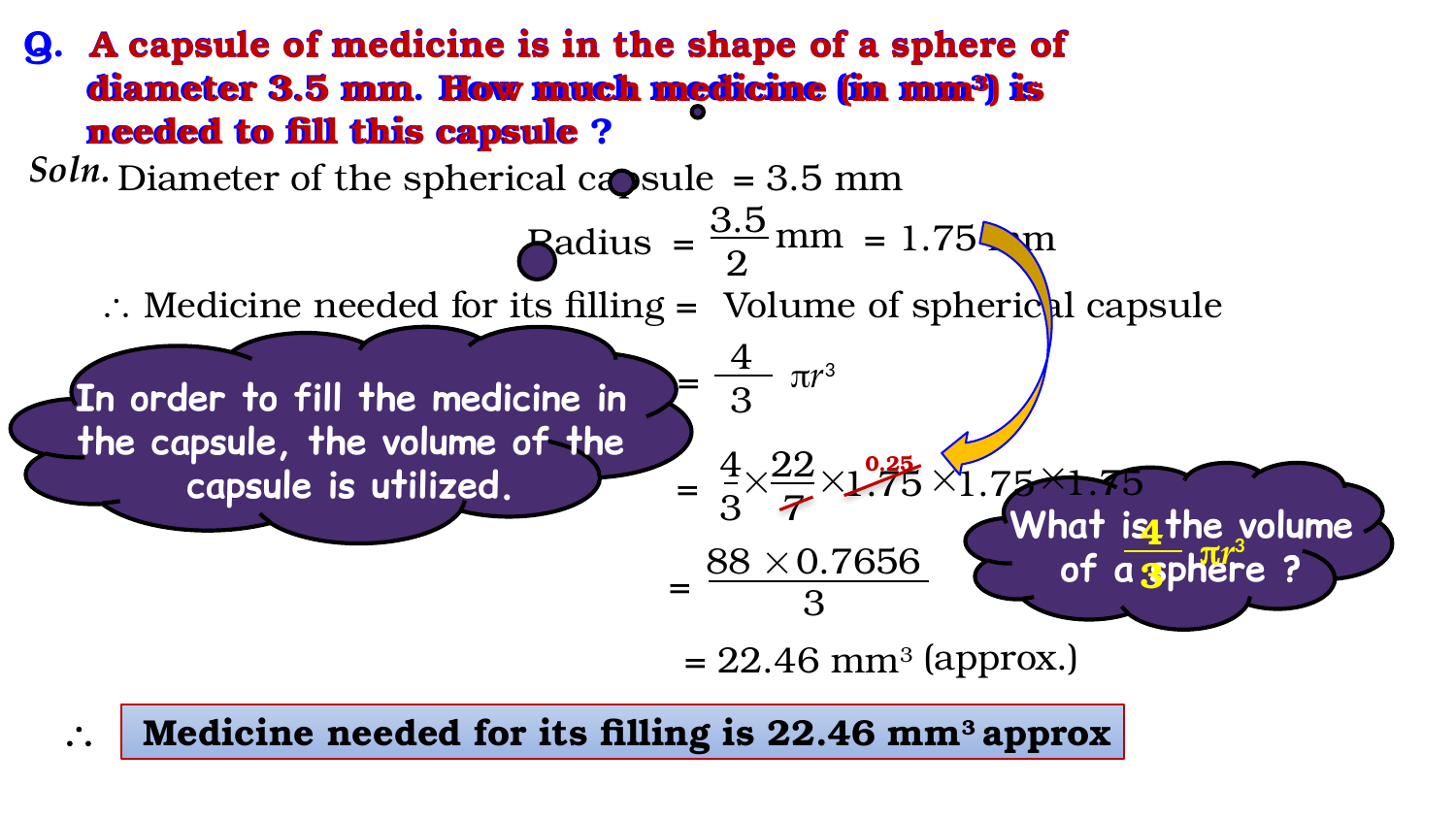

Q.  A capsule of medicine is in the shape of a sphere of
     diameter 3.5 mm. How much medicine (in mm³) is
     needed to fill this capsule ?
A capsule of medicine is in the shape of a sphere of
diameter 3.5 mm
How much medicine (in mm³) is
needed to fill this capsule
Soln.
Diameter of the spherical capsule
= 3.5 mm
3.5
2
mm
= 1.75 mm
Radius	=
∴ Medicine needed for its filling =
Volume of spherical capsule

4
3
πr3

=
In order to fill the medicine in the capsule, the volume of the capsule is utilized.
22
7
4
3
0.25
×
×
×
×
1.75
1.75
1.75
=

What is the volume of a sphere ?
4
3
πr3
88 × 0.7656
=
3
(approx.)
= 22.46 mm3
∴
Medicine needed for its filling is 22.46 mm3 approx